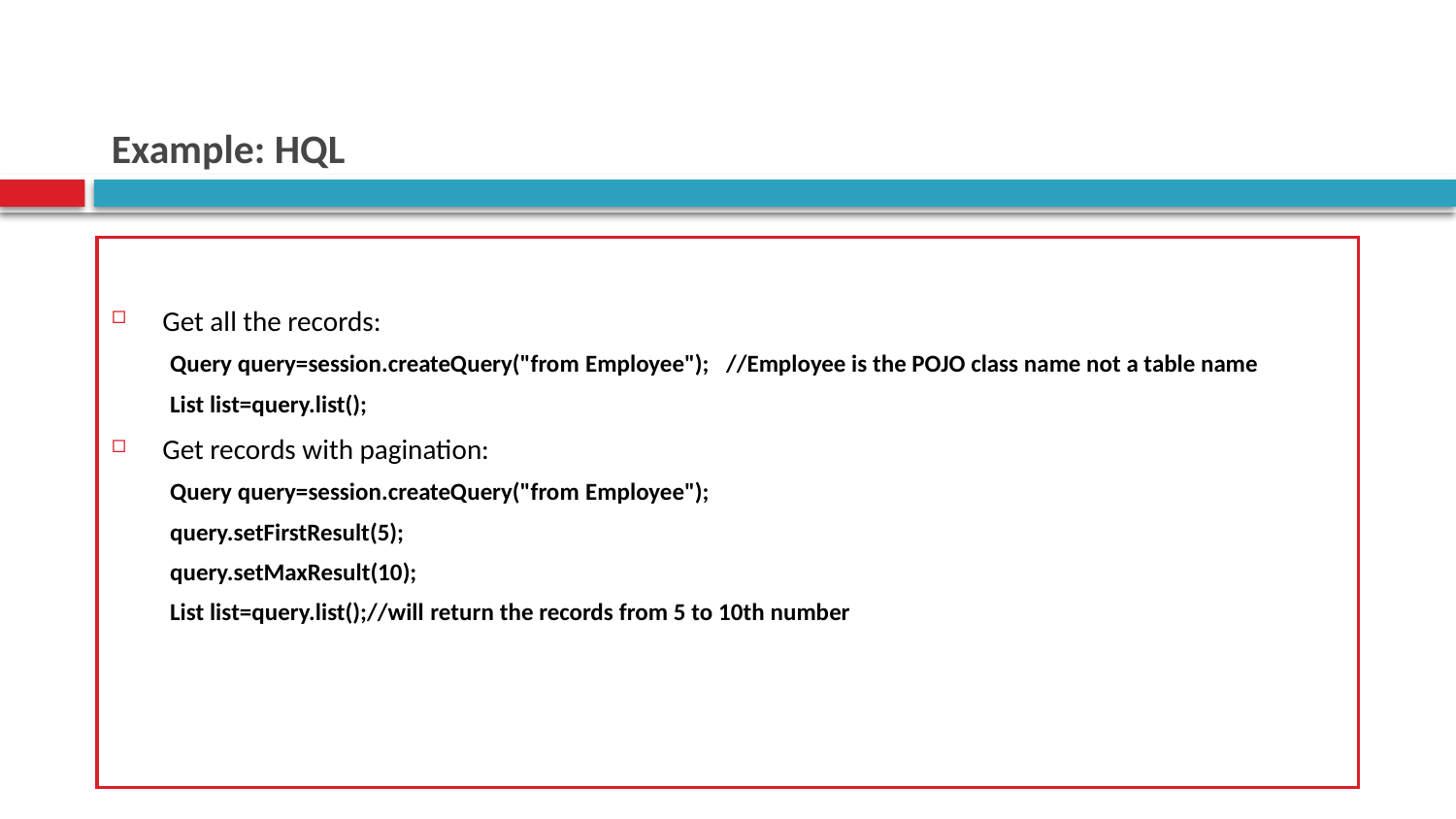

# Example: HQL
Get all the records:
Query query=session.createQuery("from Employee");   //Employee is the POJO class name not a table name
List list=query.list();
Get records with pagination:
Query query=session.createQuery("from Employee");
query.setFirstResult(5);
query.setMaxResult(10);
List list=query.list();//will return the records from 5 to 10th number